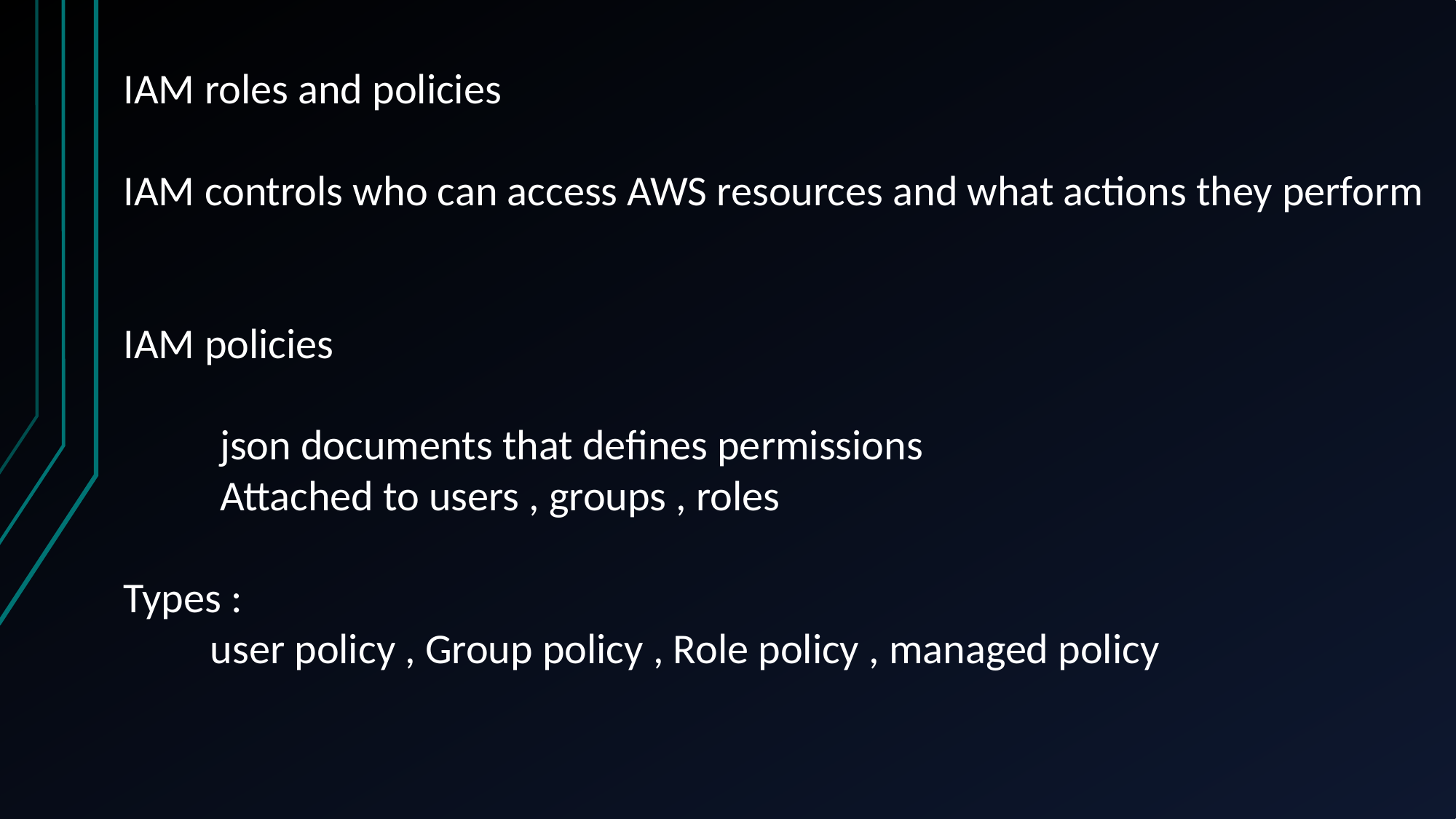

IAM roles and policies

IAM controls who can access AWS resources and what actions they perform

IAM policies

          json documents that defines permissions
          Attached to users , groups , roles

Types :
         user policy , Group policy , Role policy , managed policy